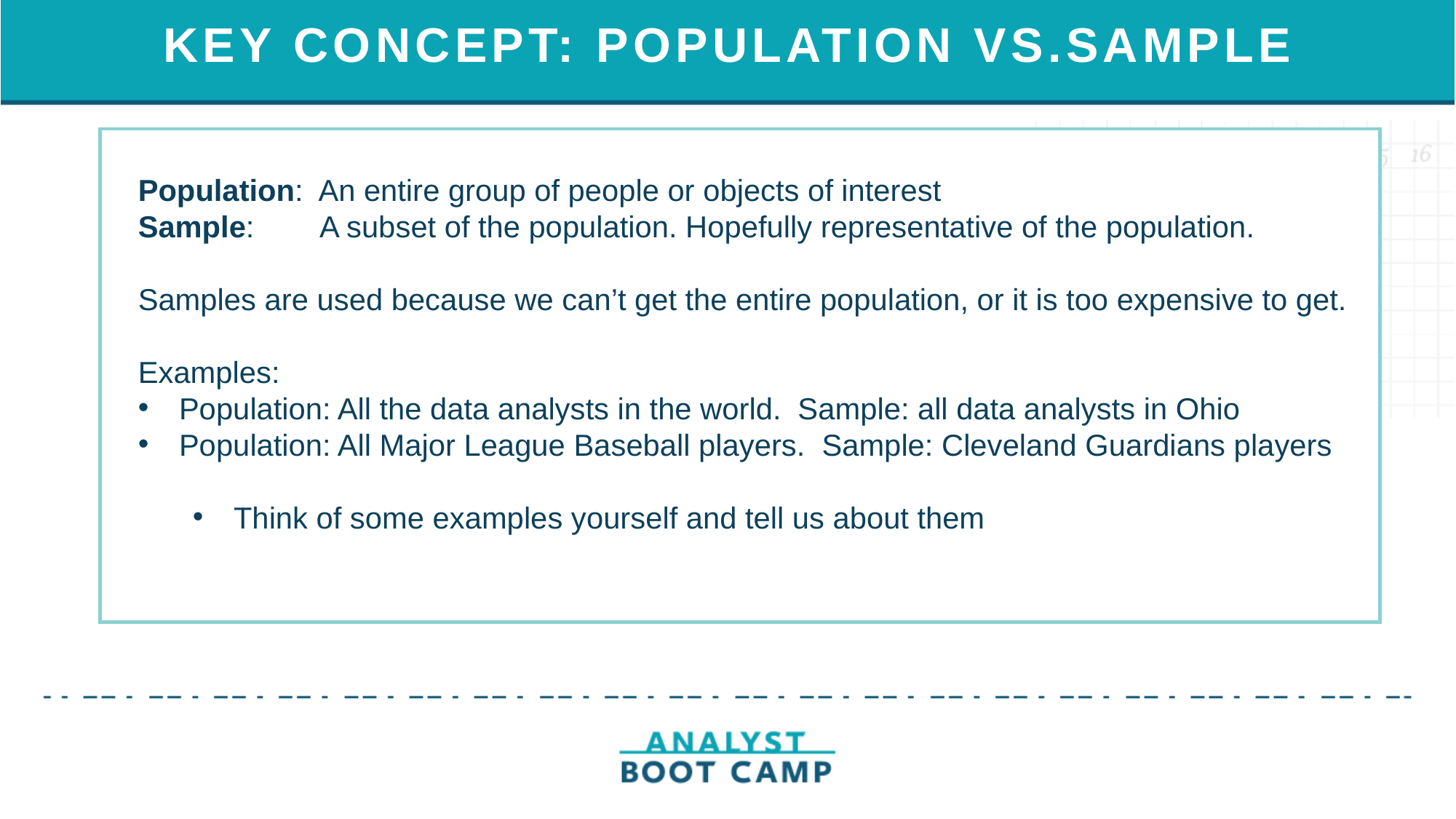

# KEY CONCEPT: POPULATION VS.SAMPLE

Population:  An entire group of people or objects of interest
Sample:        A subset of the population. Hopefully representative of the population.

Samples are used because we can’t get the entire population, or it is too expensive to get.

Examples:
Population: All the data analysts in the world.  Sample: all data analysts in Ohio
Population: All Major League Baseball players.  Sample: Cleveland Guardians players

Think of some examples yourself and tell us about them